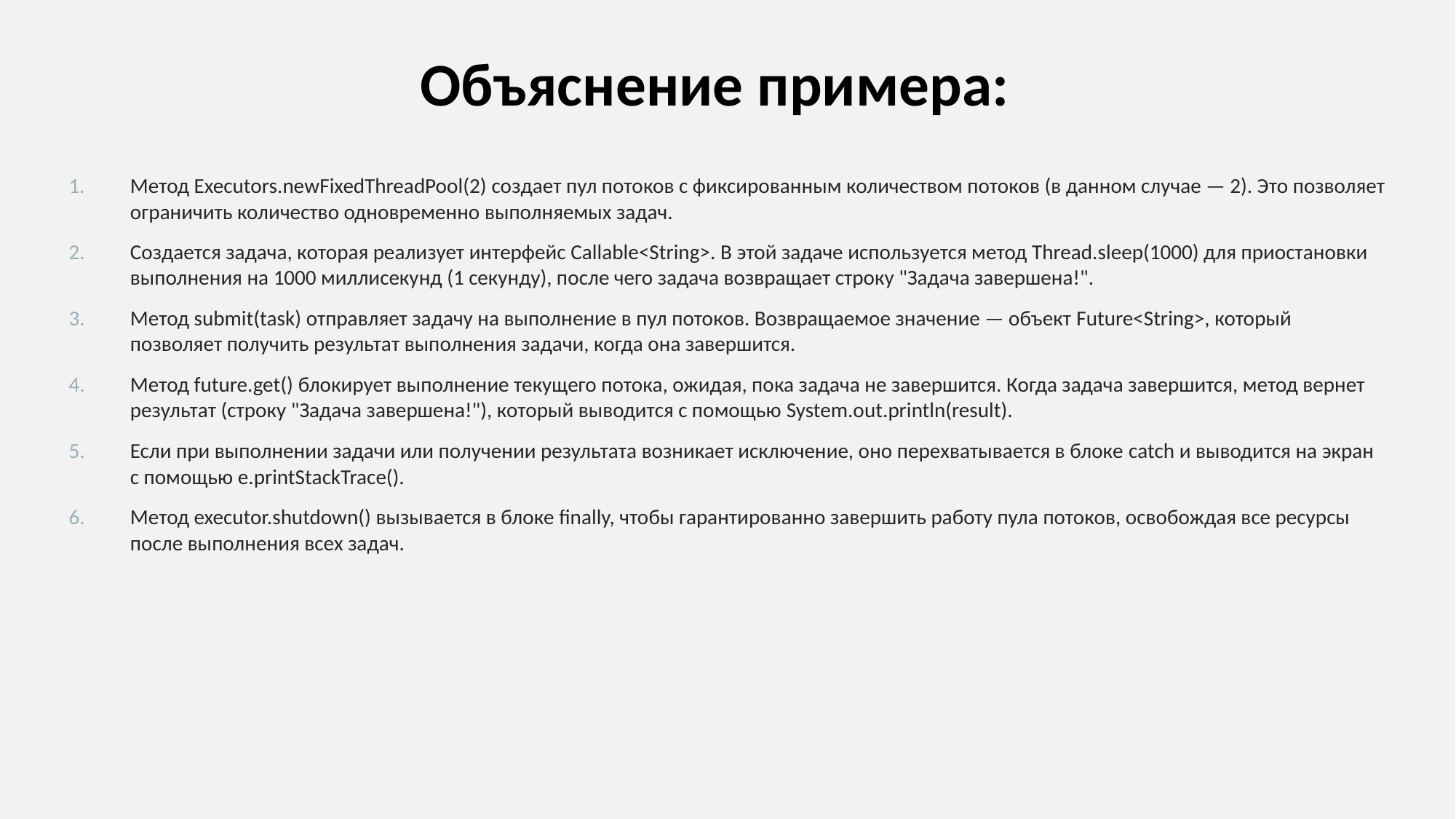

Объяснение примера:
Метод Executors.newFixedThreadPool(2) создает пул потоков с фиксированным количеством потоков (в данном случае — 2). Это позволяет ограничить количество одновременно выполняемых задач.
Создается задача, которая реализует интерфейс Callable<String>. В этой задаче используется метод Thread.sleep(1000) для приостановки выполнения на 1000 миллисекунд (1 секунду), после чего задача возвращает строку "Задача завершена!".
Метод submit(task) отправляет задачу на выполнение в пул потоков. Возвращаемое значение — объект Future<String>, который позволяет получить результат выполнения задачи, когда она завершится.
Метод future.get() блокирует выполнение текущего потока, ожидая, пока задача не завершится. Когда задача завершится, метод вернет результат (строку "Задача завершена!"), который выводится с помощью System.out.println(result).
Если при выполнении задачи или получении результата возникает исключение, оно перехватывается в блоке catch и выводится на экран с помощью e.printStackTrace().
Метод executor.shutdown() вызывается в блоке finally, чтобы гарантированно завершить работу пула потоков, освобождая все ресурсы после выполнения всех задач.